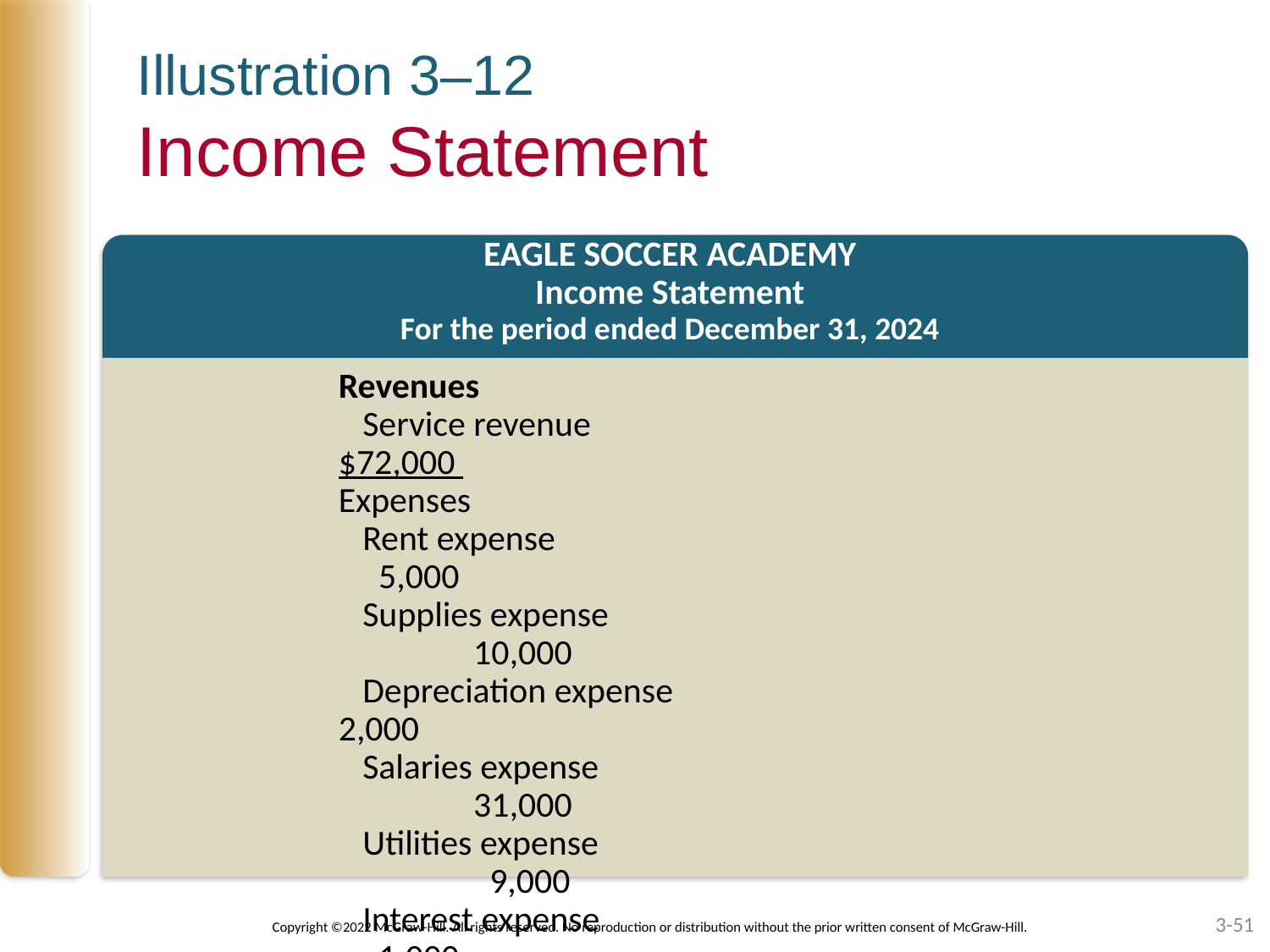

# Illustration 3–12 Income Statement
EAGLE SOCCER ACADEMY
Income Statement
For the period ended December 31, 2024

Revenues
   Service revenue				      $72,000
Expenses
   Rent expense				           5,000
   Supplies expense				 10,000
   Depreciation expense			   2,000
   Salaries expense				 31,000
   Utilities expense				   9,000
   Interest expense			           1,000
      Total expenses			         58,000
Net income					       $14,000
3-51
Copyright ©2022 McGraw-Hill. All rights reserved. No reproduction or distribution without the prior written consent of McGraw-Hill.